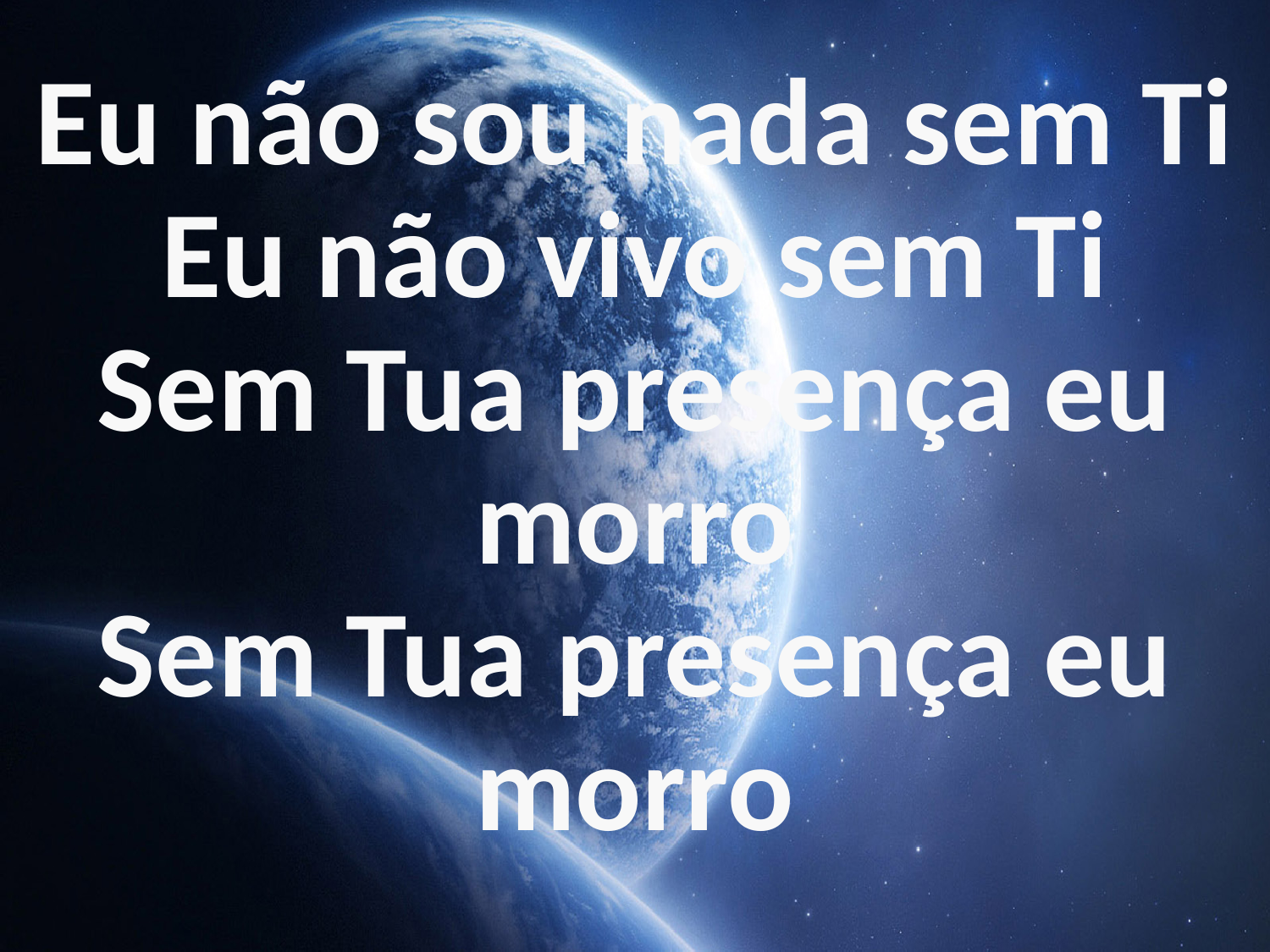

Eu não sou nada sem Ti
Eu não vivo sem Ti
Sem Tua presença eu morro
Sem Tua presença eu morro